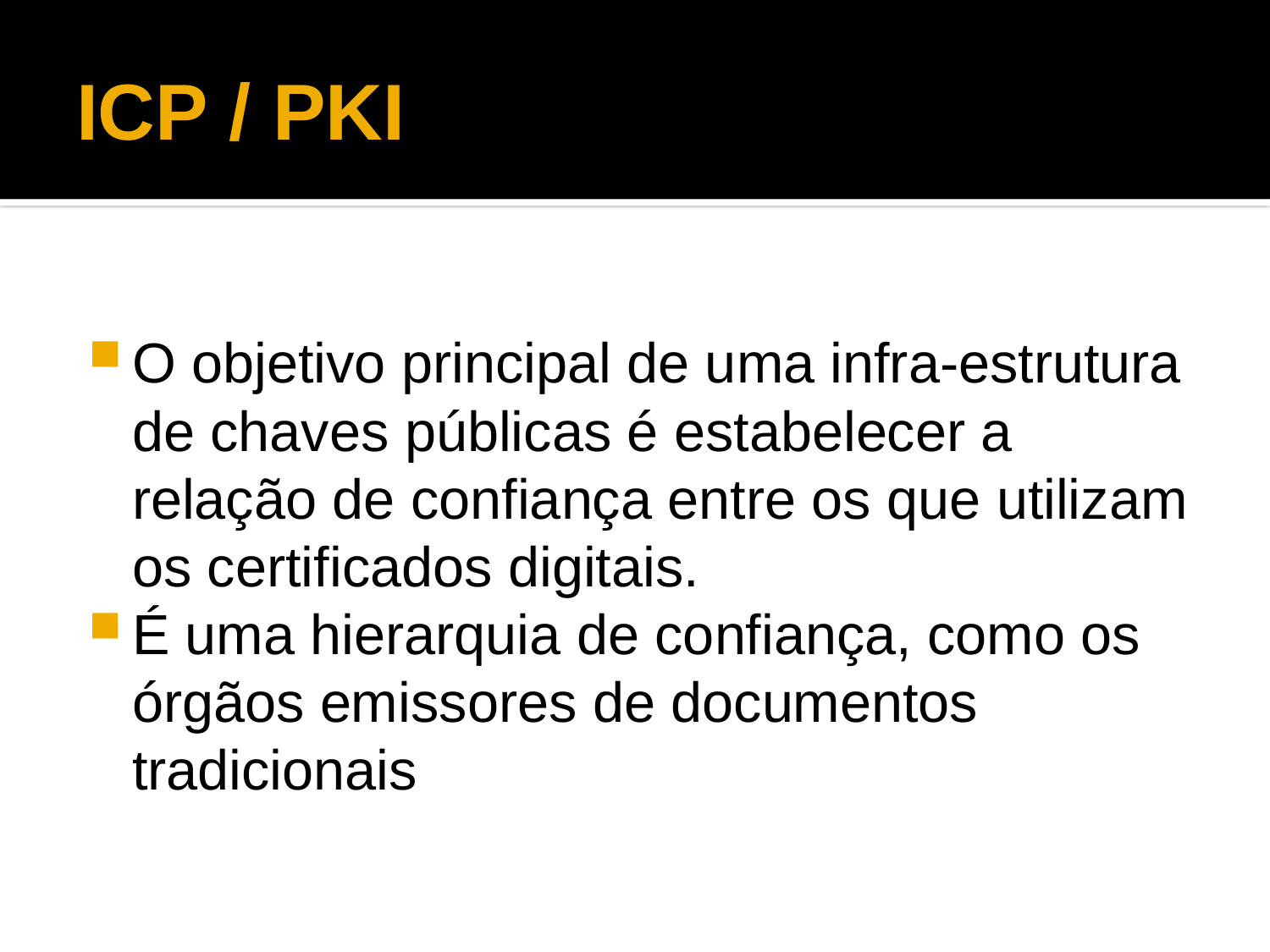

# ICP / PKI

O objetivo principal de uma infra-estrutura de chaves públicas é estabelecer a relação de confiança entre os que utilizam os certificados digitais.
É uma hierarquia de confiança, como os órgãos emissores de documentos tradicionais